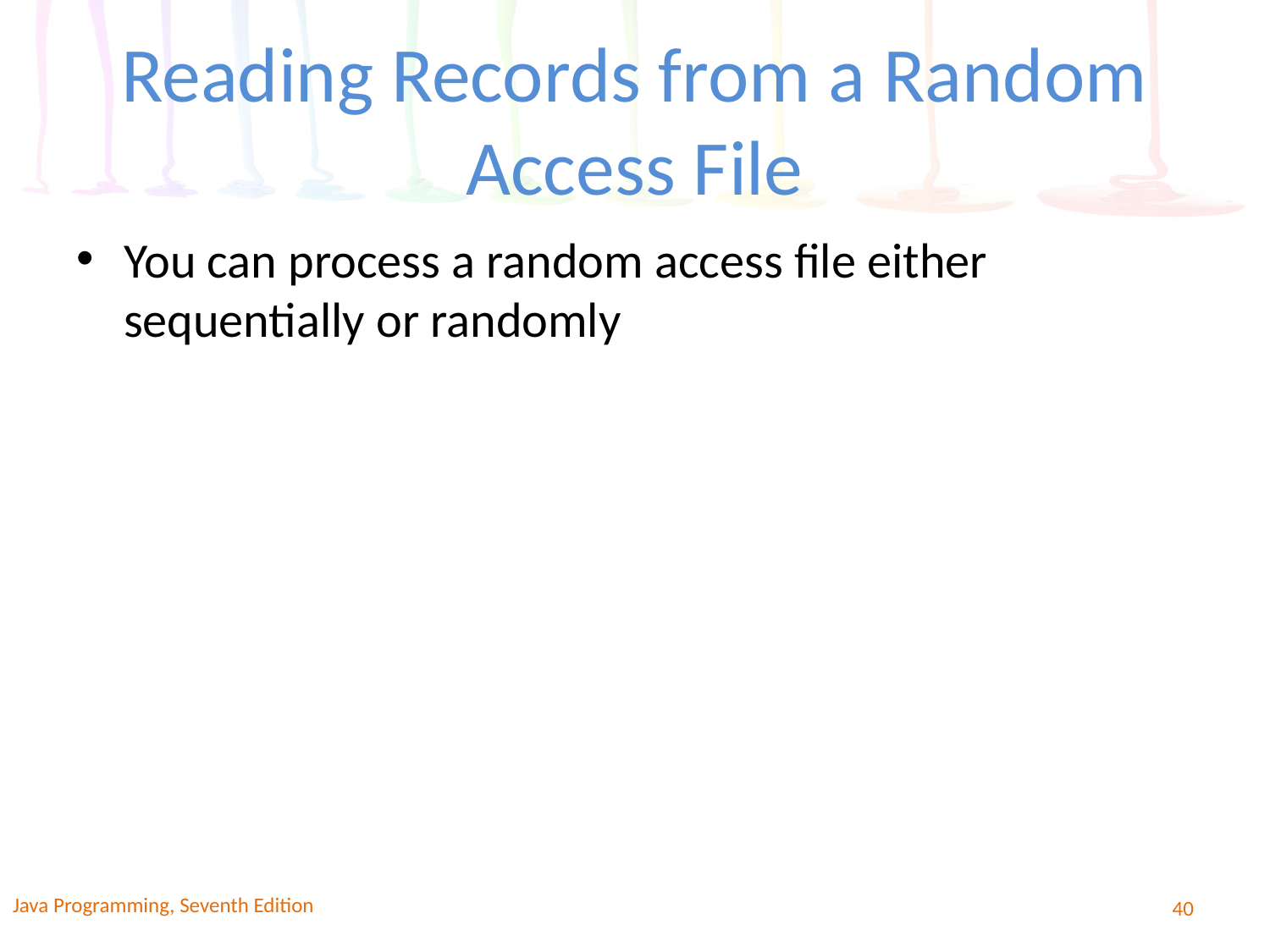

# Reading Records from a Random Access File
You can process a random access file either sequentially or randomly
Java Programming, Seventh Edition
40